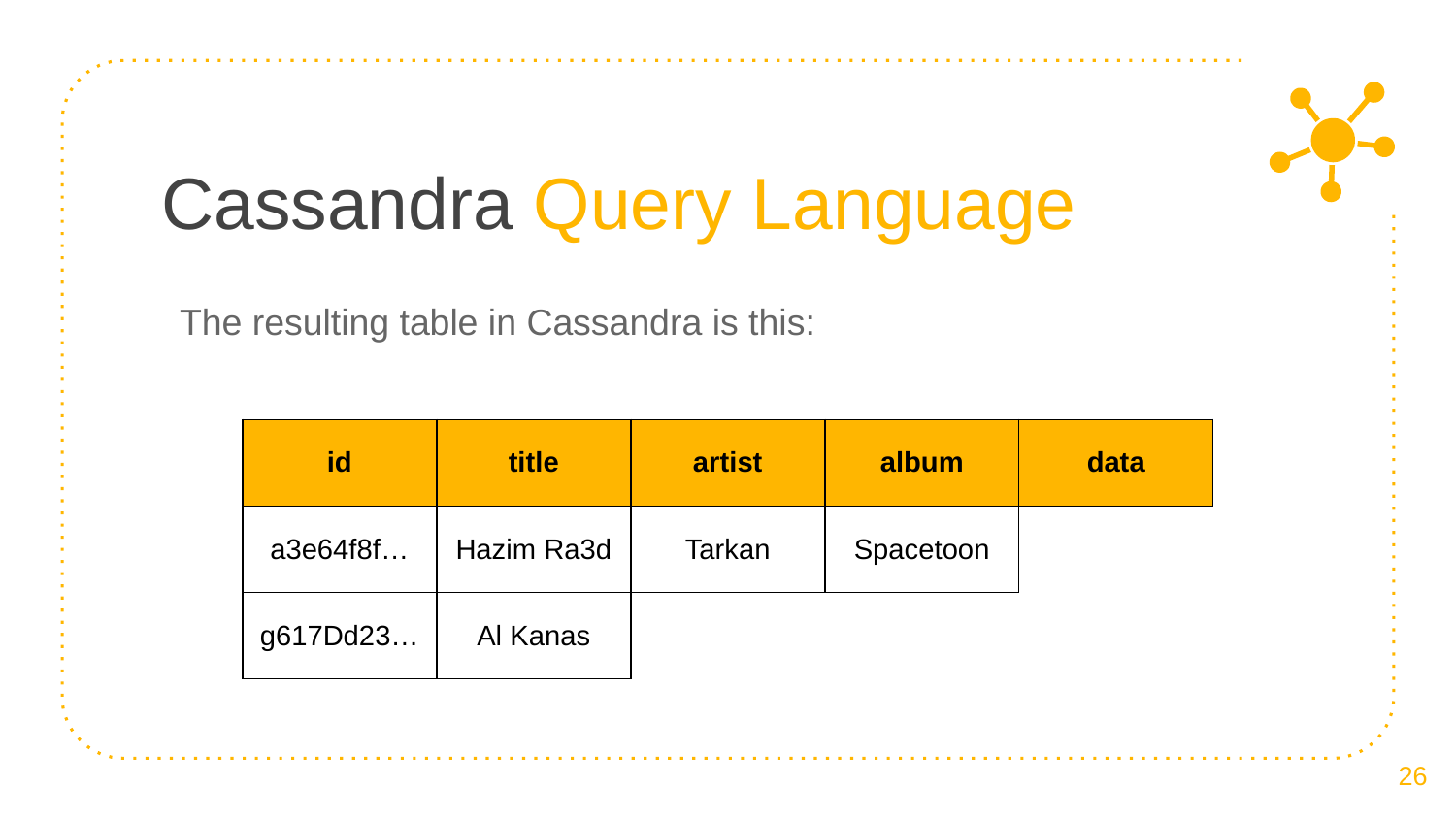

# Cassandra Query Language
The resulting table in Cassandra is this:
| id | title | artist | album | data |
| --- | --- | --- | --- | --- |
| a3e64f8f… | Hazim Ra3d | Tarkan | Spacetoon |  |
| g617Dd23… | Al Kanas |  |  |  |
26